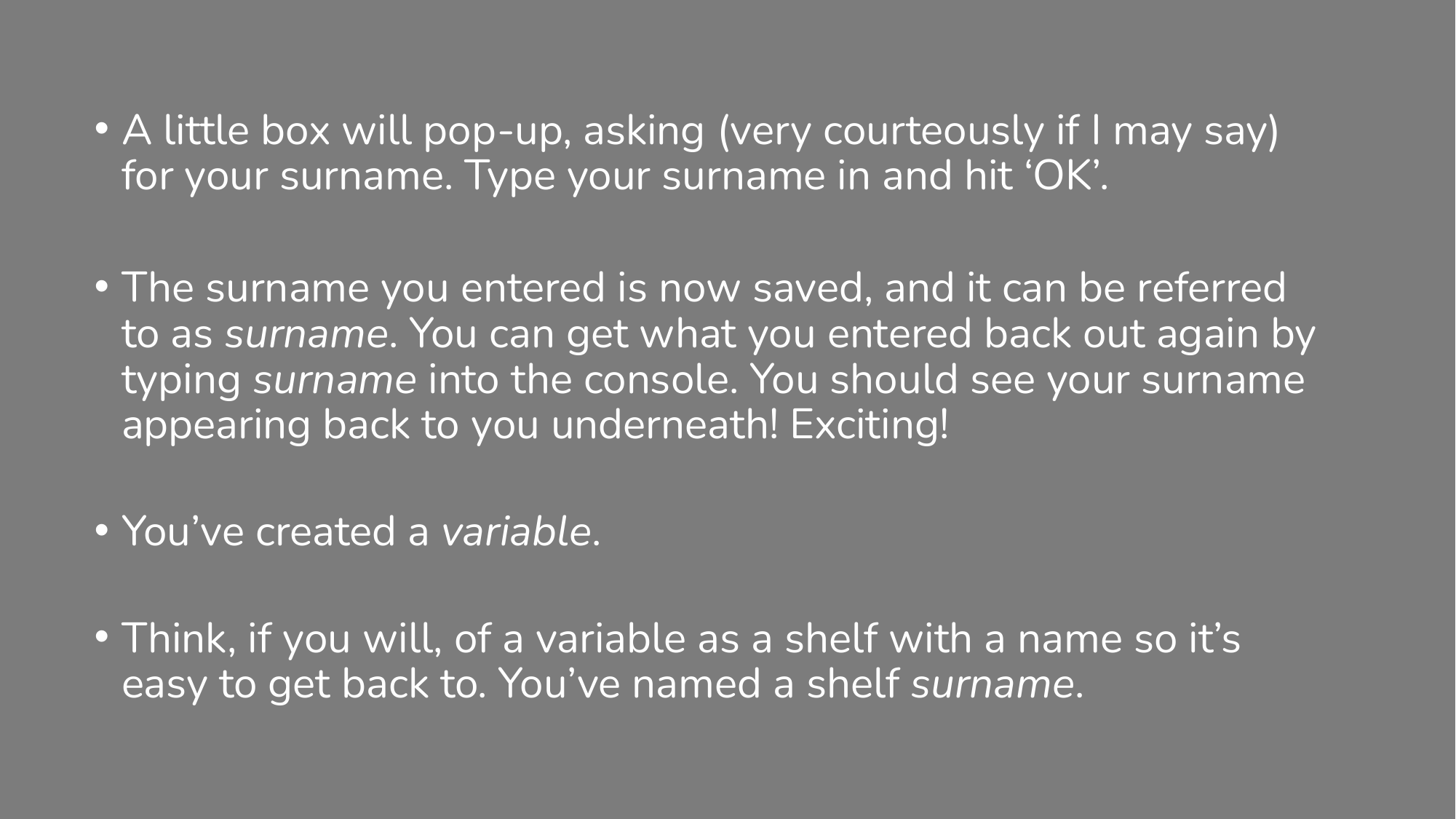

A little box will pop-up, asking (very courteously if I may say) for your surname. Type your surname in and hit ‘OK’.
The surname you entered is now saved, and it can be referred to as surname. You can get what you entered back out again by typing surname into the console. You should see your surname appearing back to you underneath! Exciting!
You’ve created a variable.
Think, if you will, of a variable as a shelf with a name so it’s easy to get back to. You’ve named a shelf surname.